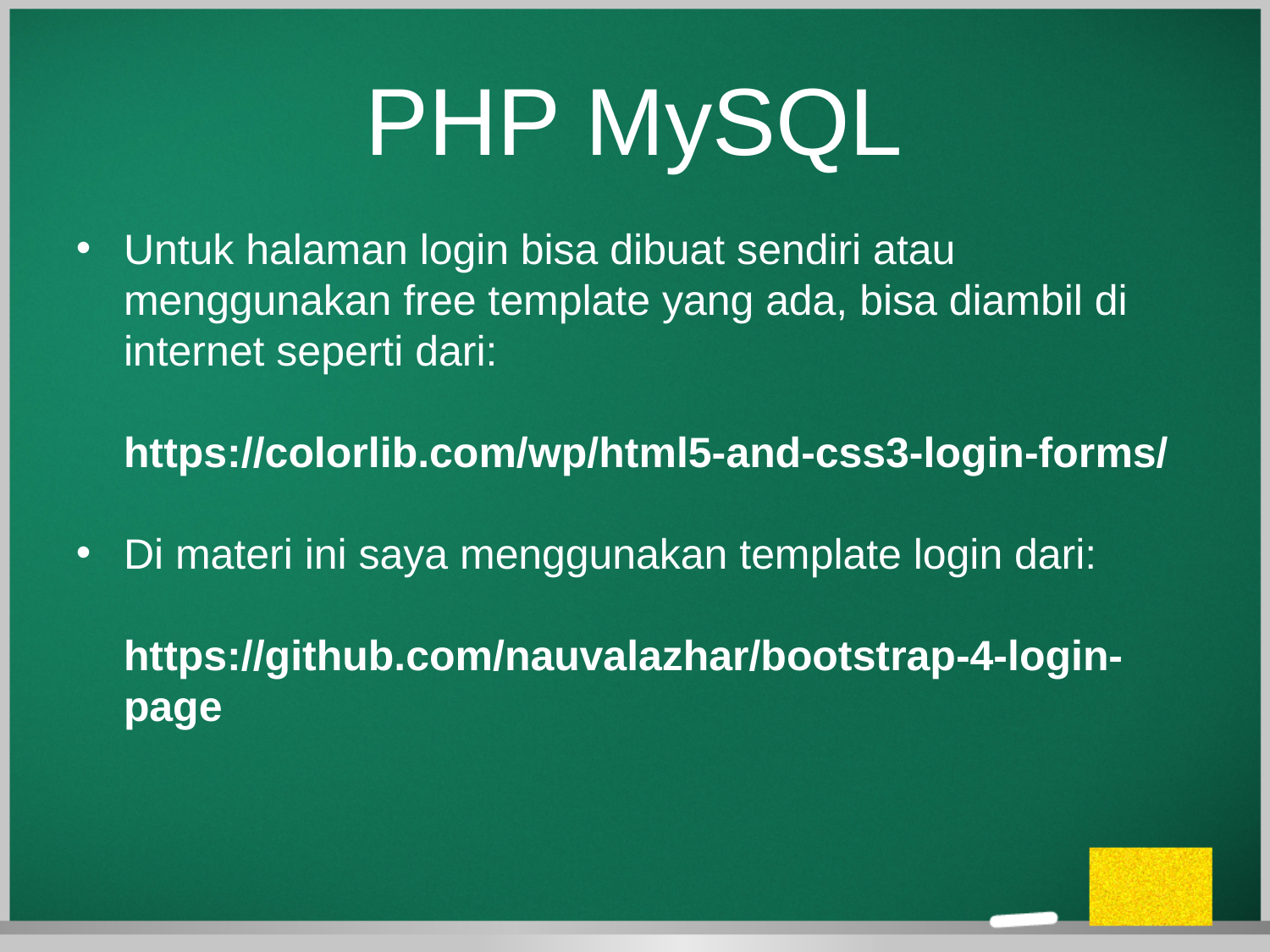

PHP MySQL
Untuk halaman login bisa dibuat sendiri atau menggunakan free template yang ada, bisa diambil di internet seperti dari:
https://colorlib.com/wp/html5-and-css3-login-forms/
Di materi ini saya menggunakan template login dari:
https://github.com/nauvalazhar/bootstrap-4-login-page